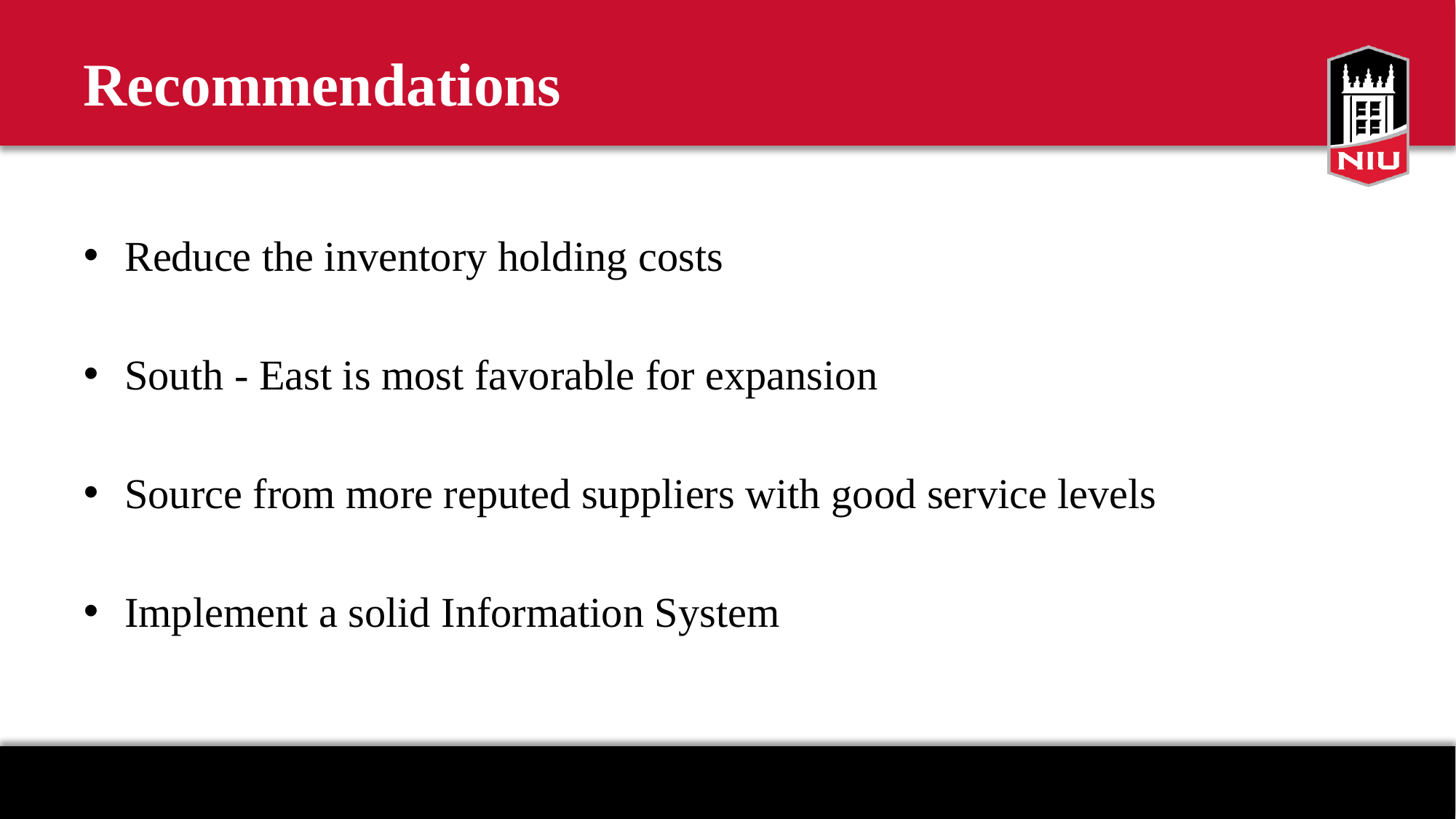

# Recommendations

Reduce the inventory holding costs

South - East is most favorable for expansion

Source from more reputed suppliers with good service levels

Implement a solid Information System